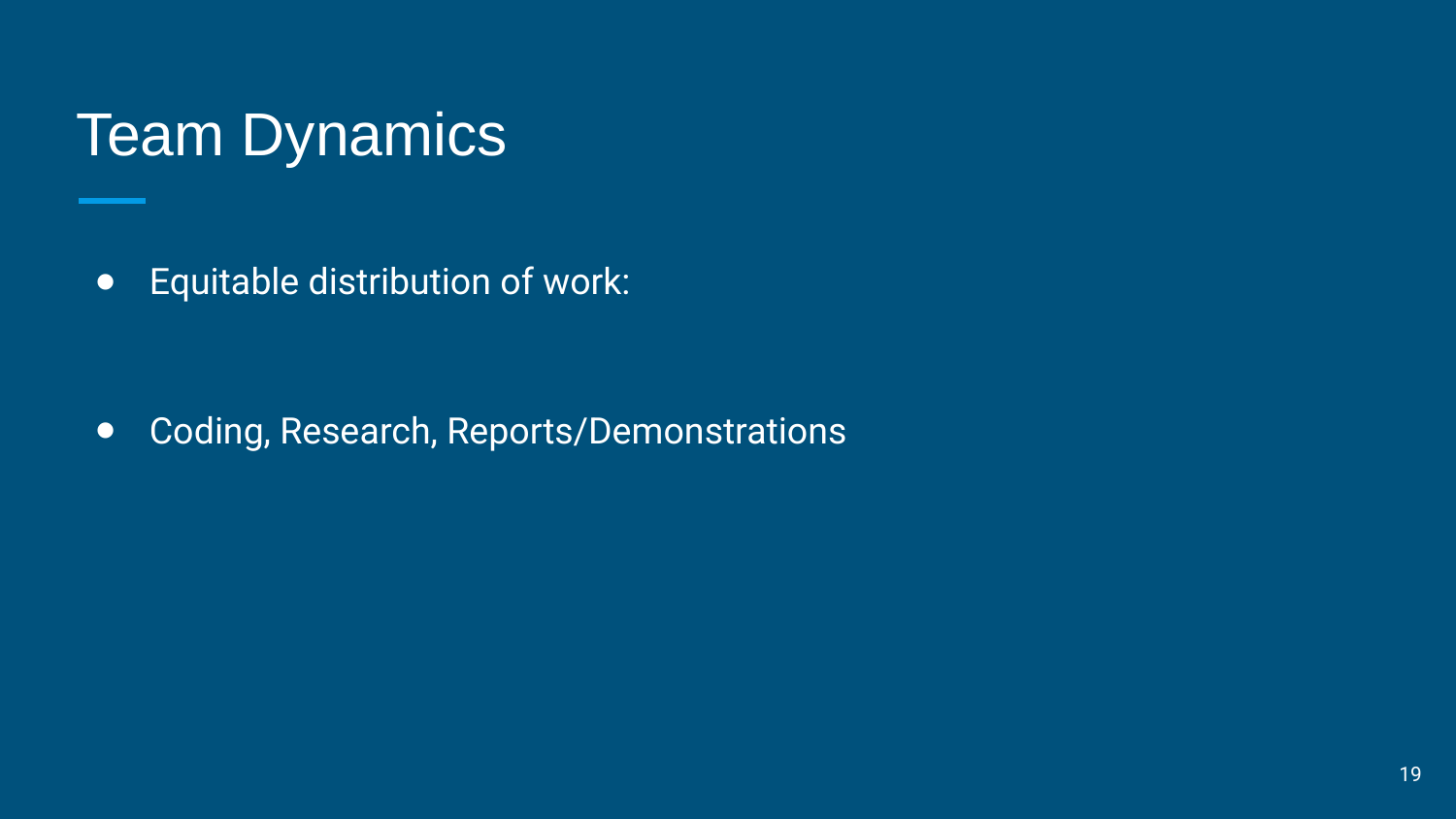

# Team Dynamics
Equitable distribution of work:

Coding, Research, Reports/Demonstrations
19